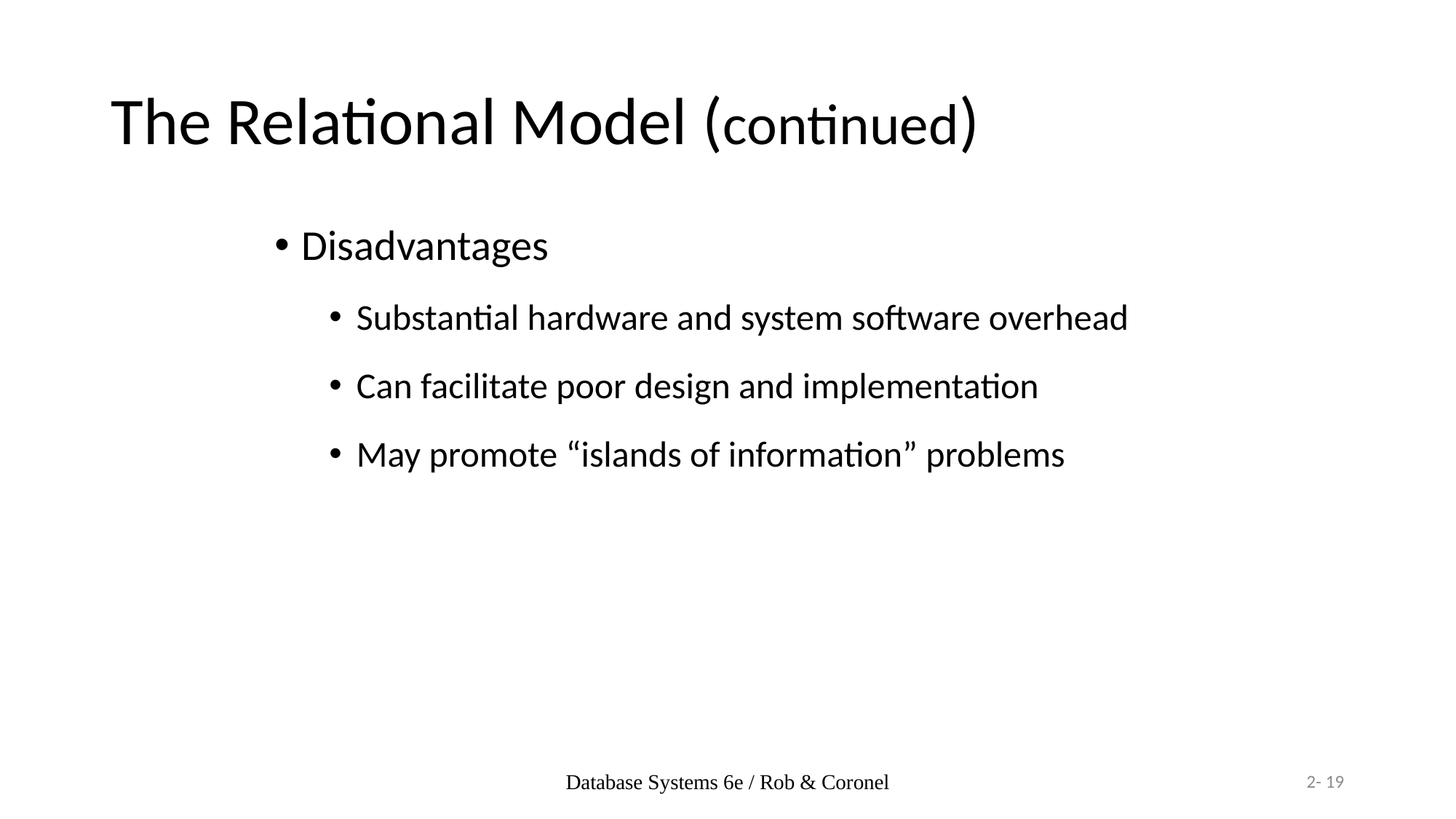

# The Relational Model (continued)
Disadvantages
Substantial hardware and system software overhead
Can facilitate poor design and implementation
May promote “islands of information” problems

Database Systems 6e / Rob & Coronel
2- 19